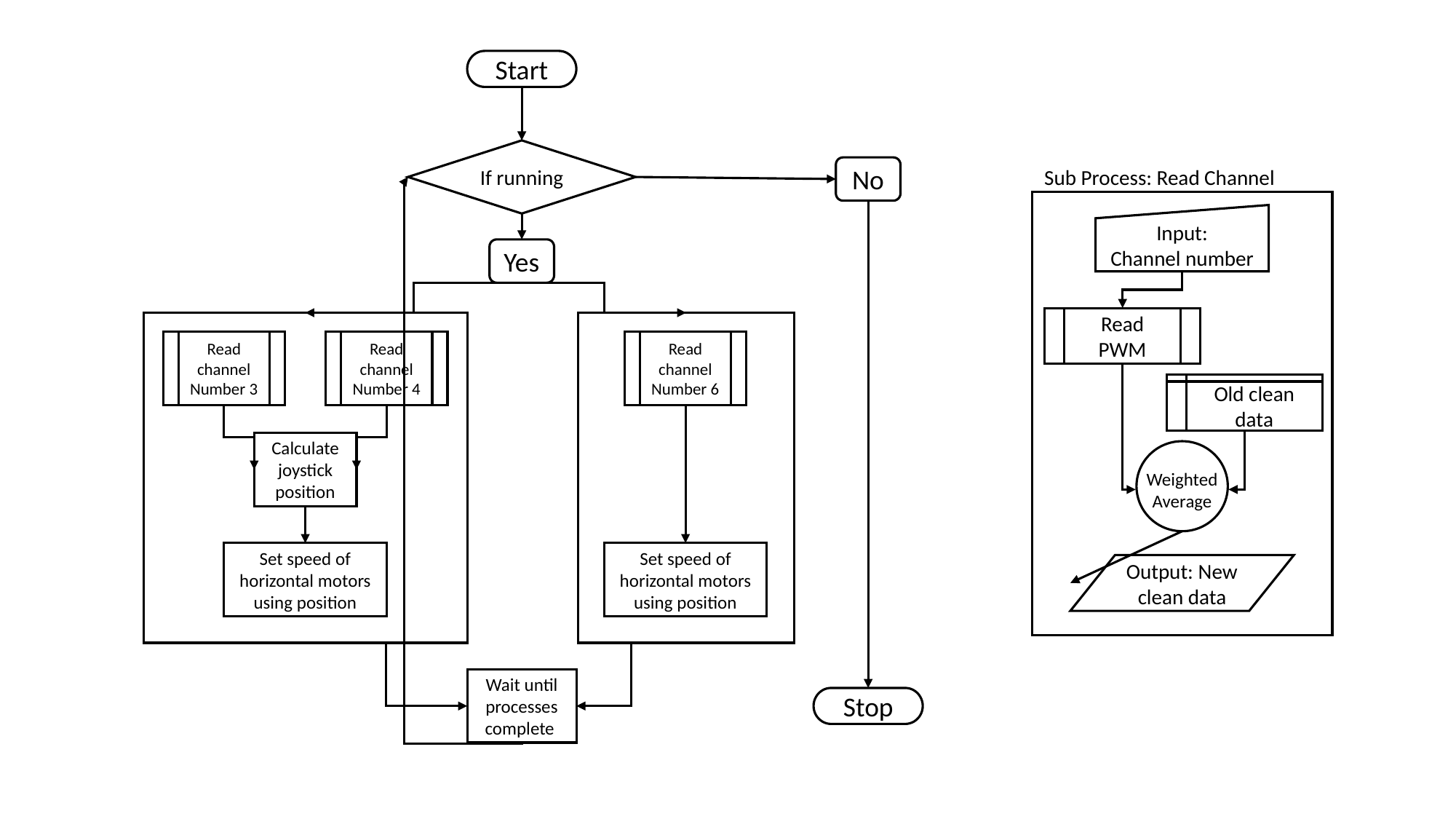

Start
If running
No
Stop
Yes

Read channel
Number 3
Read channel
Number 4
Calculate joystick position
Set speed of horizontal motors using position

Read channel
Number 6
Set speed of horizontal motors using position
Wait until processes
complete
Sub Process: Read Channel

Input:
Channel number
Read PWM
Old clean data

Weighted
Average
Output: New clean data